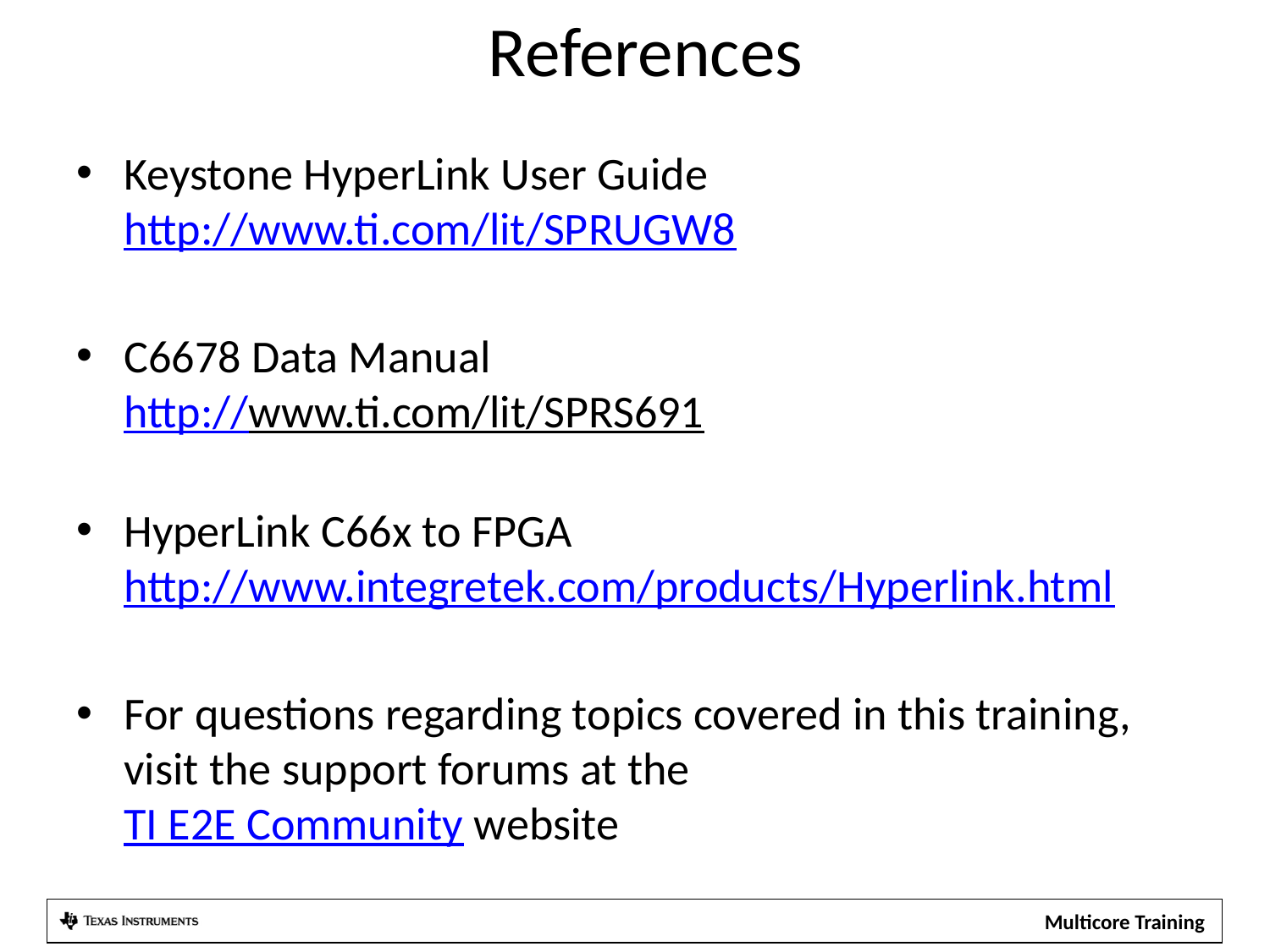

References
Keystone HyperLink User Guide
http://www.ti.com/lit/SPRUGW8

C6678 Data Manual
http://www.ti.com/lit/SPRS691
HyperLink C66x to FPGA
http://www.integretek.com/products/Hyperlink.html

For questions regarding topics covered in this training, visit the support forums at the
TI E2E Community website